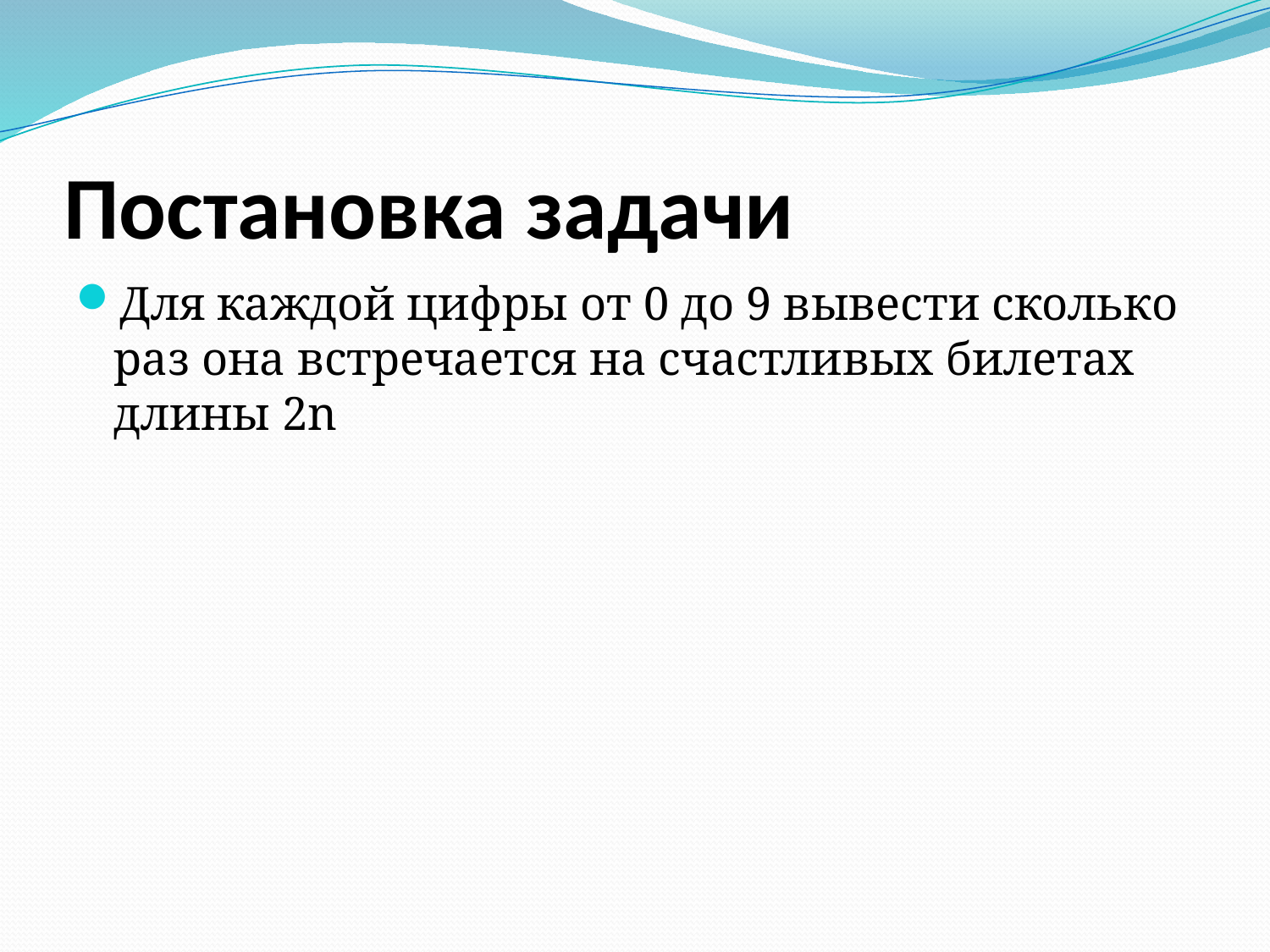

# Постановка задачи
Для каждой цифры от 0 до 9 вывести сколько раз она встречается на счастливых билетах длины 2n